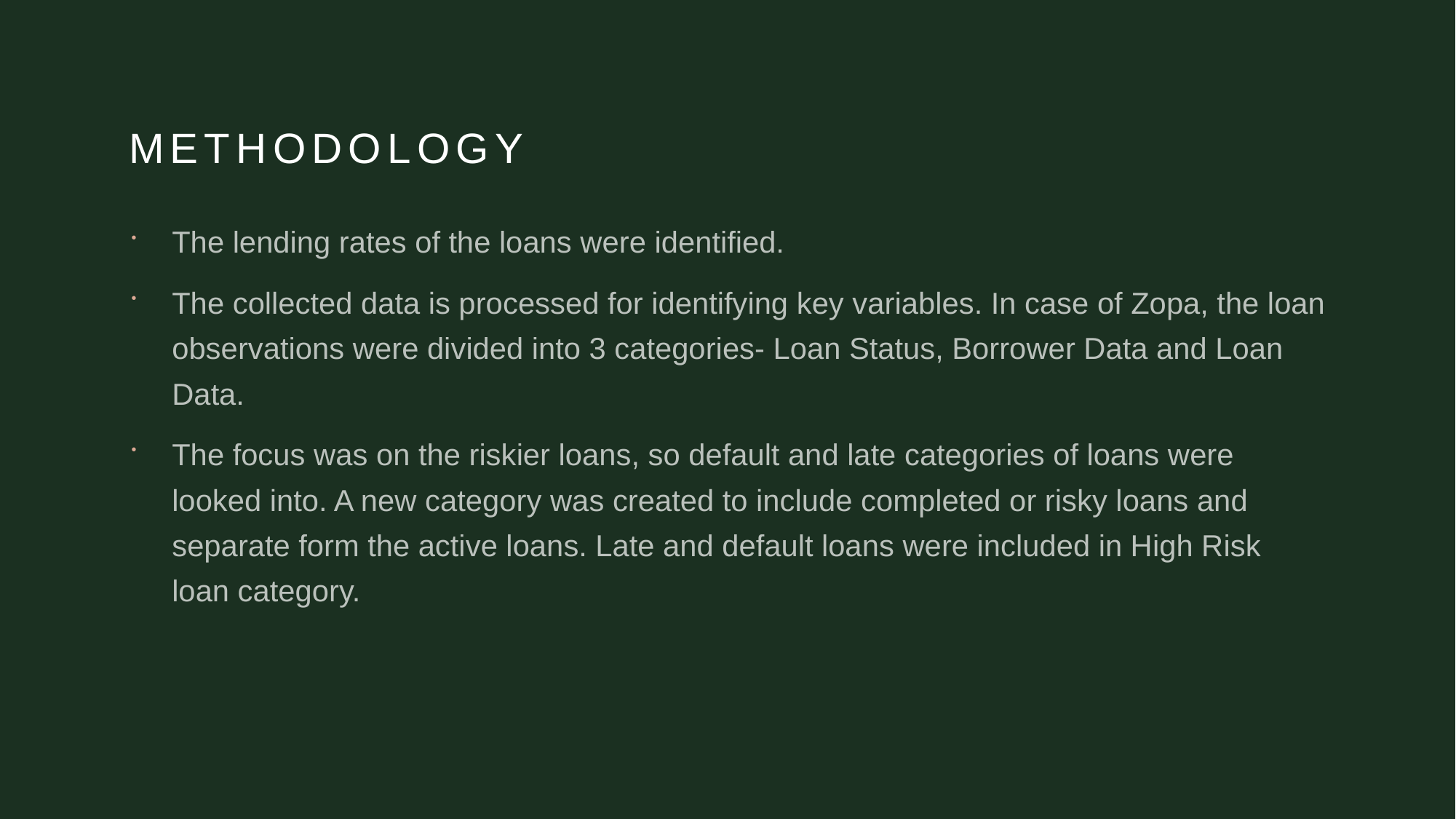

# Methodology
The lending rates of the loans were identified.
The collected data is processed for identifying key variables. In case of Zopa, the loan observations were divided into 3 categories- Loan Status, Borrower Data and Loan Data.
The focus was on the riskier loans, so default and late categories of loans were looked into. A new category was created to include completed or risky loans and separate form the active loans. Late and default loans were included in High Risk loan category.